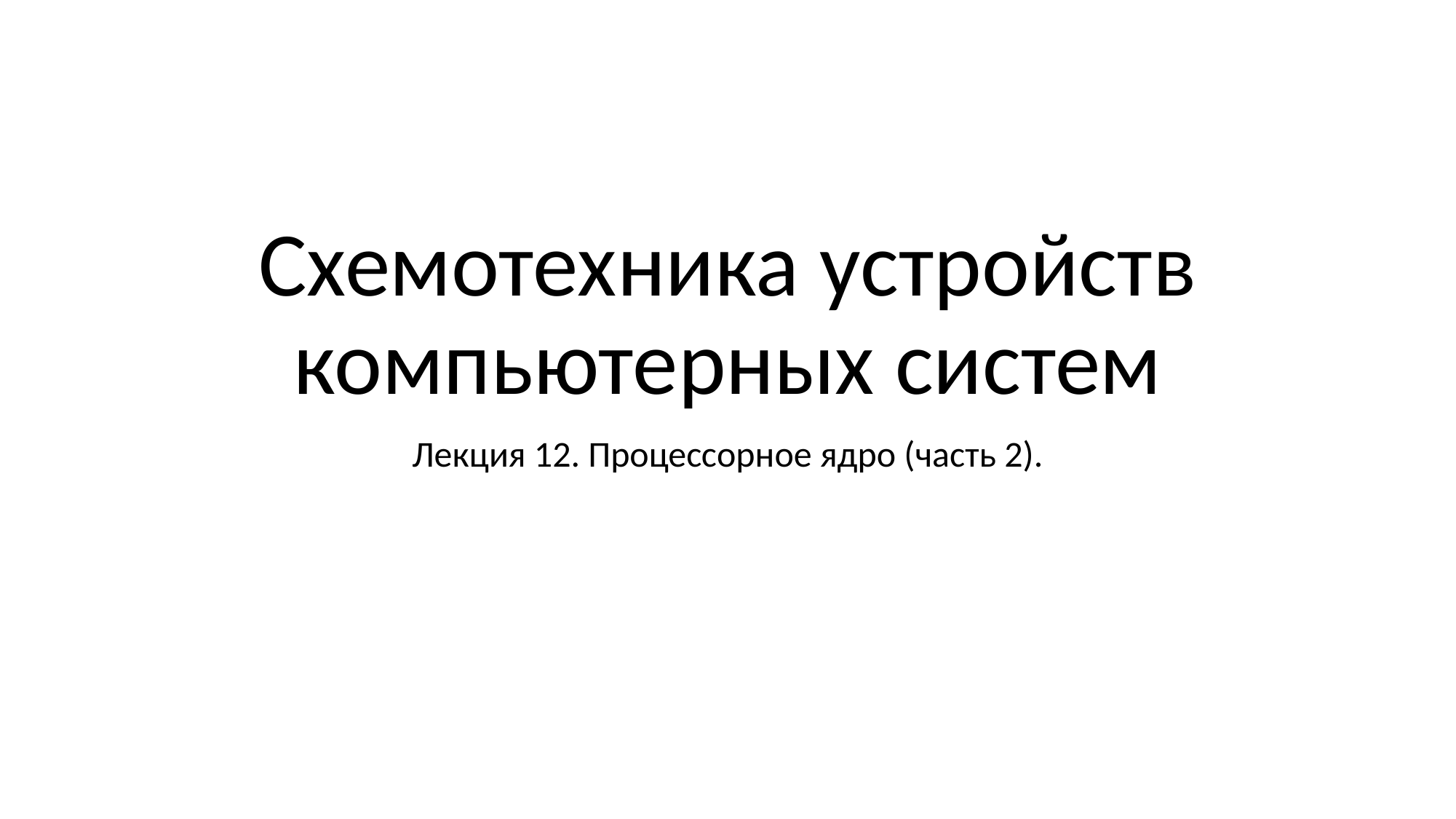

# Схемотехника устройств компьютерных систем
Лекция 12. Процессорное ядро (часть 2).